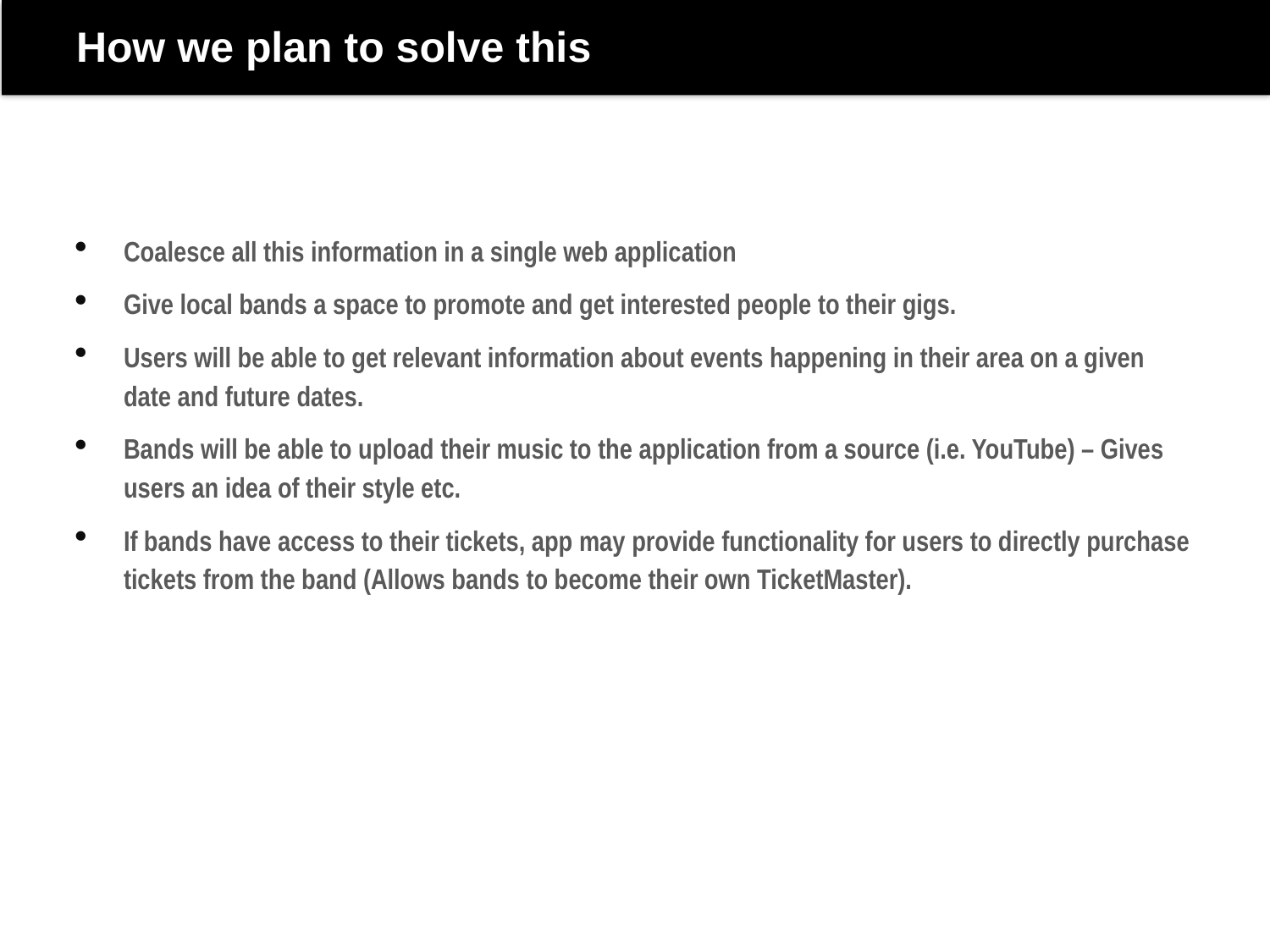

# How we plan to solve this
Coalesce all this information in a single web application
Give local bands a space to promote and get interested people to their gigs.
Users will be able to get relevant information about events happening in their area on a given date and future dates.
Bands will be able to upload their music to the application from a source (i.e. YouTube) – Gives users an idea of their style etc.
If bands have access to their tickets, app may provide functionality for users to directly purchase tickets from the band (Allows bands to become their own TicketMaster).

|  |
| --- |